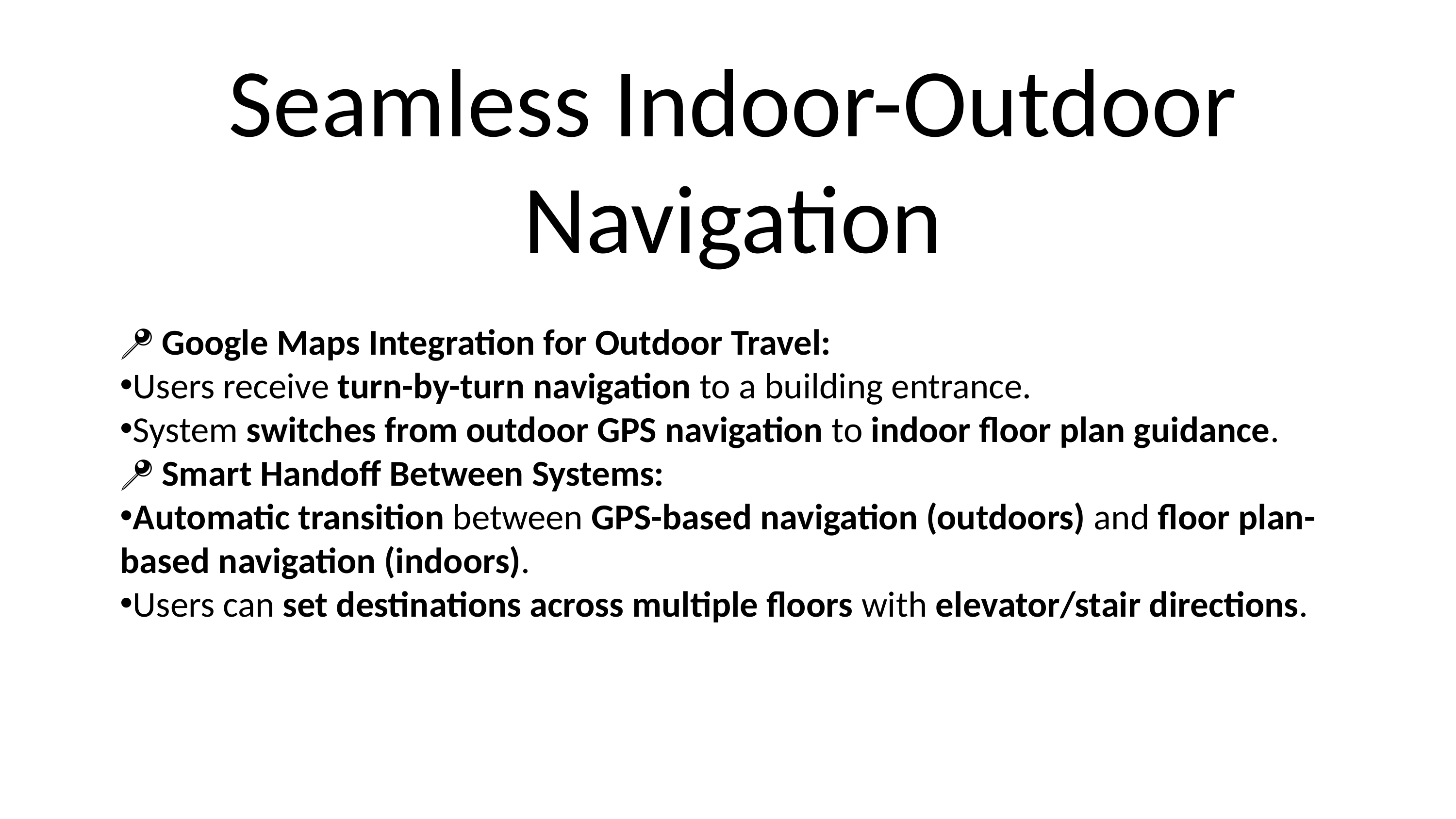

Seamless Indoor-Outdoor Navigation
📍 Google Maps Integration for Outdoor Travel:
Users receive turn-by-turn navigation to a building entrance.
System switches from outdoor GPS navigation to indoor floor plan guidance.
📍 Smart Handoff Between Systems:
Automatic transition between GPS-based navigation (outdoors) and floor plan-based navigation (indoors).
Users can set destinations across multiple floors with elevator/stair directions.